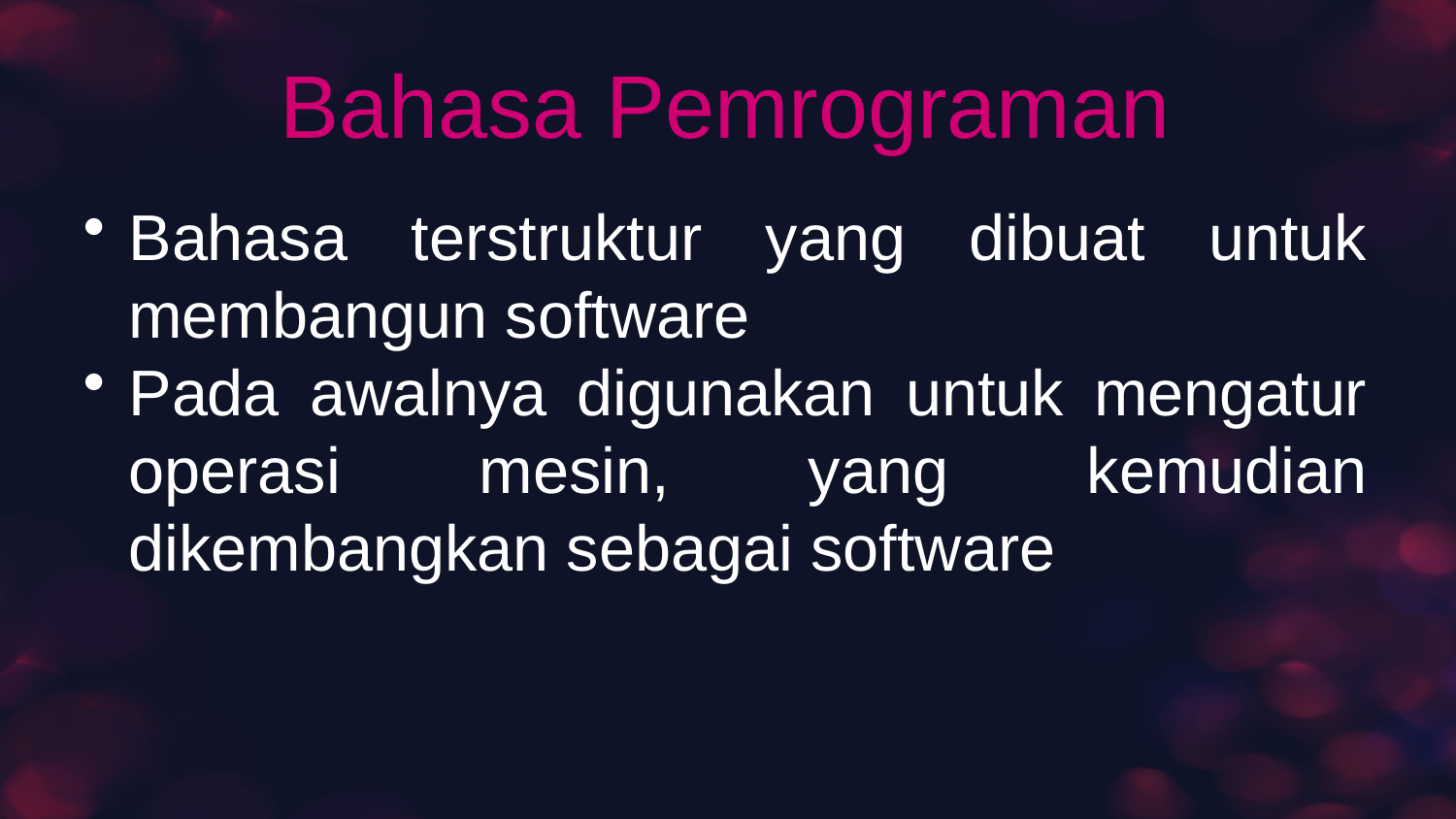

# Bahasa Pemrograman
Bahasa terstruktur yang dibuat untuk membangun software
Pada awalnya digunakan untuk mengatur operasi mesin, yang kemudian dikembangkan sebagai software